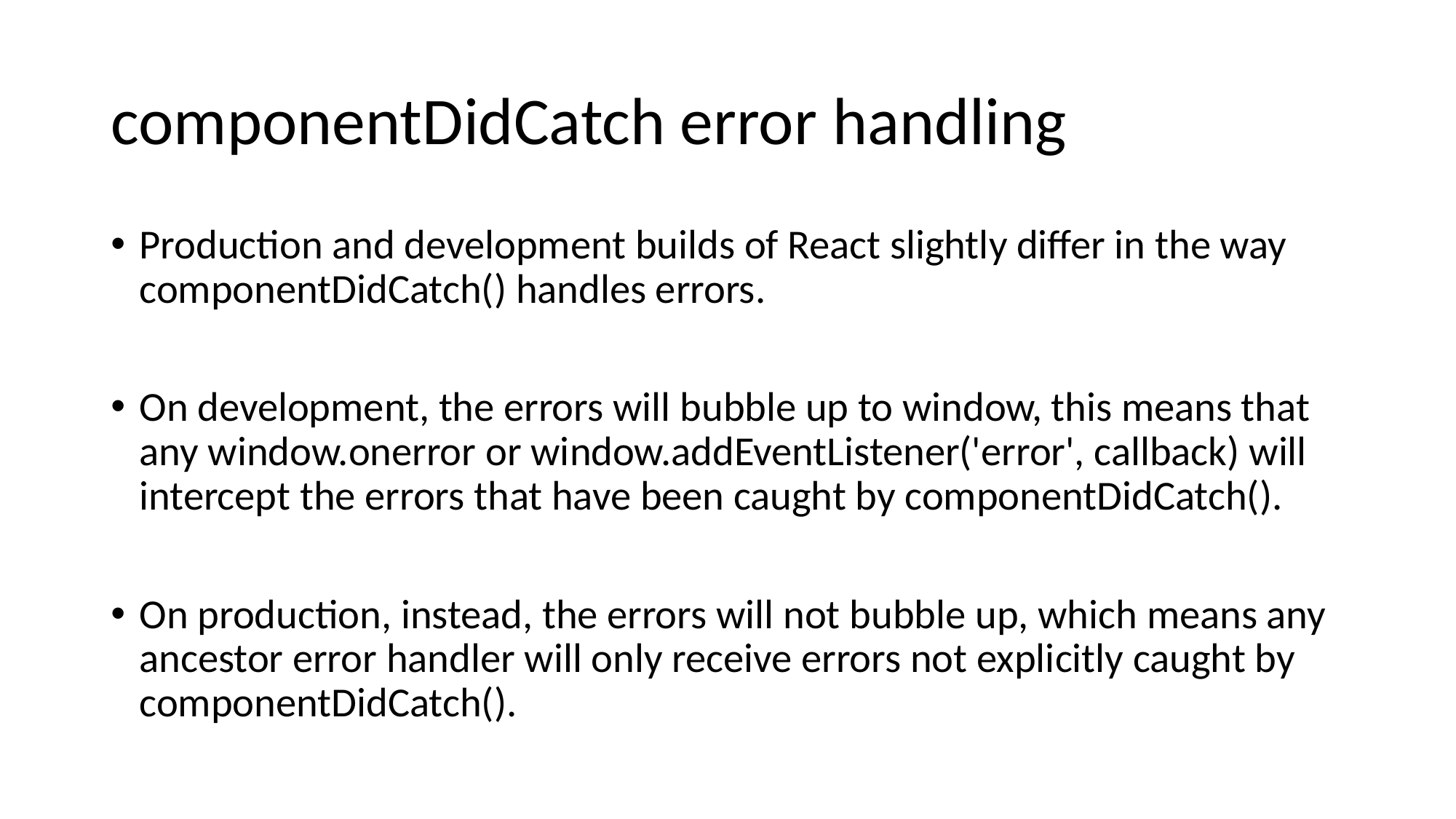

# componentDidCatch error handling
Production and development builds of React slightly differ in the way componentDidCatch() handles errors.

On development, the errors will bubble up to window, this means that any window.onerror or window.addEventListener('error', callback) will intercept the errors that have been caught by componentDidCatch().

On production, instead, the errors will not bubble up, which means any ancestor error handler will only receive errors not explicitly caught by componentDidCatch().